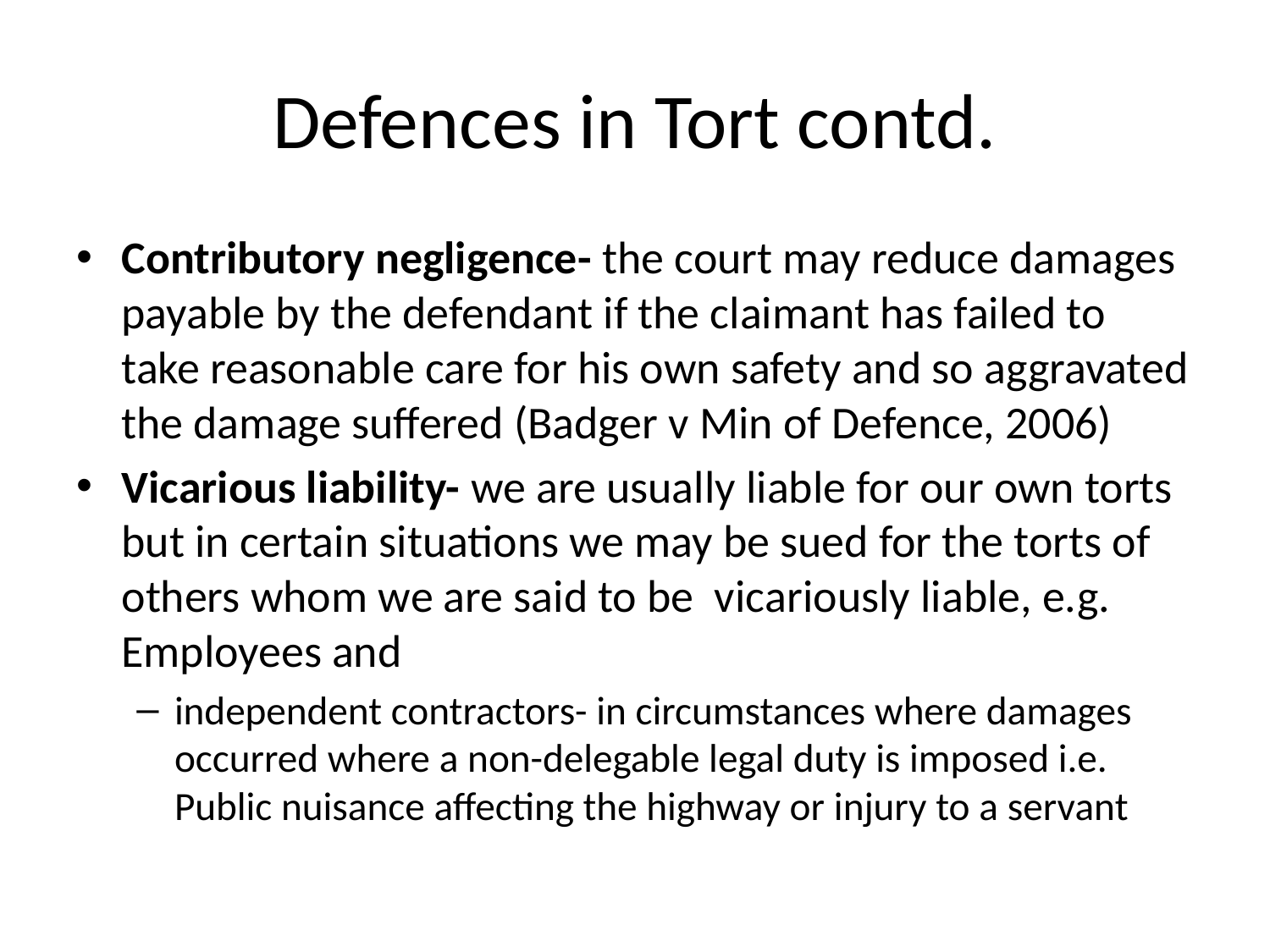

# Defences in Tort contd.
Contributory negligence- the court may reduce damages payable by the defendant if the claimant has failed to take reasonable care for his own safety and so aggravated the damage suffered (Badger v Min of Defence, 2006)
Vicarious liability- we are usually liable for our own torts but in certain situations we may be sued for the torts of others whom we are said to be  vicariously liable, e.g. Employees and
independent contractors- in circumstances where damages occurred where a non-delegable legal duty is imposed i.e. Public nuisance affecting the highway or injury to a servant